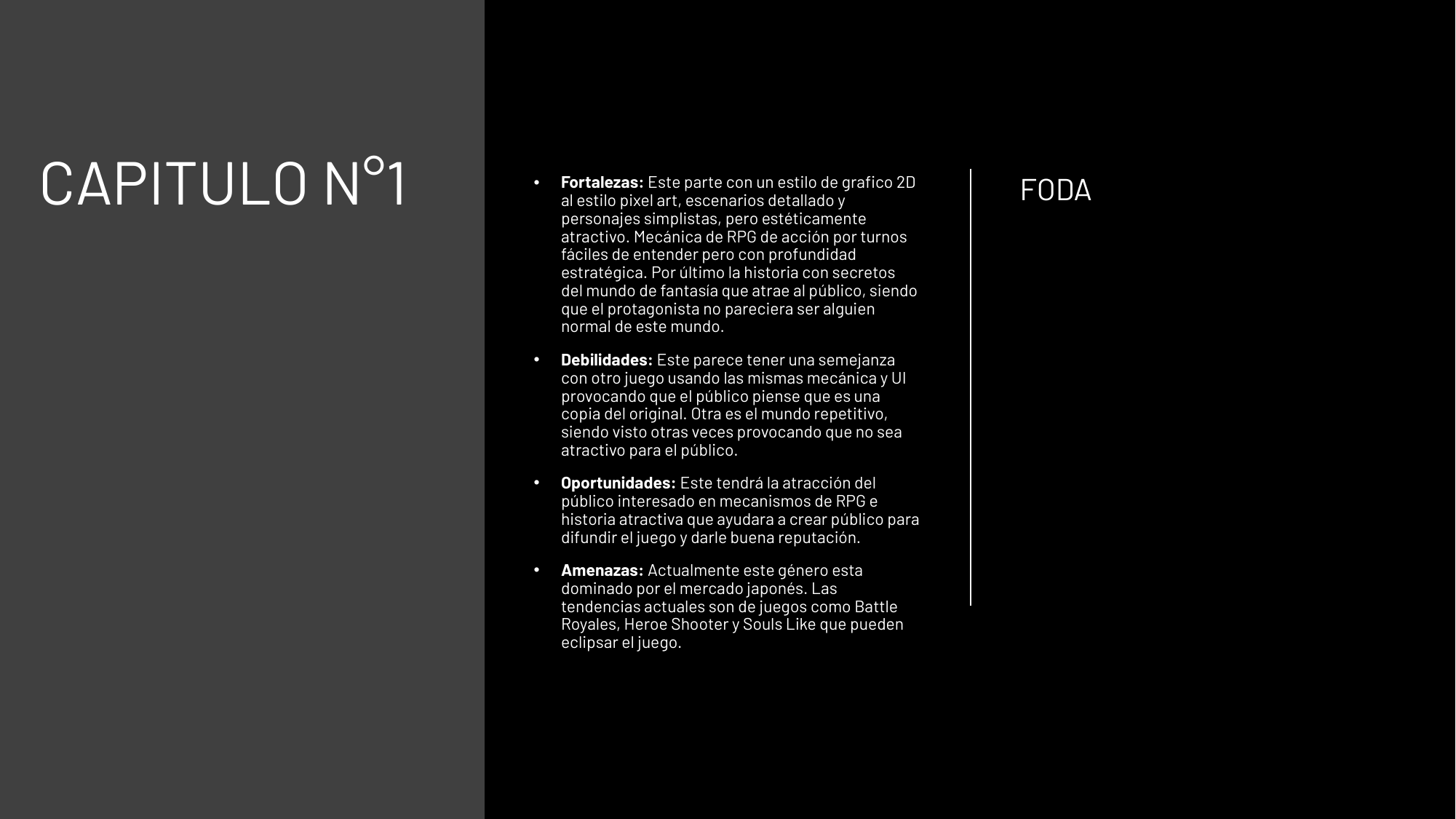

# CAPITULO N°1
Fortalezas: Este parte con un estilo de grafico 2D al estilo pixel art, escenarios detallado y personajes simplistas, pero estéticamente atractivo. Mecánica de RPG de acción por turnos fáciles de entender pero con profundidad estratégica. Por último la historia con secretos del mundo de fantasía que atrae al público, siendo que el protagonista no pareciera ser alguien normal de este mundo.​
Debilidades: Este parece tener una semejanza con otro juego usando las mismas mecánica y UI provocando que el público piense que es una copia del original. Otra es el mundo repetitivo, siendo visto otras veces provocando que no sea atractivo para el público.​
Oportunidades: Este tendrá la atracción del público interesado en mecanismos de RPG e historia atractiva que ayudara a crear público para difundir el juego y darle buena reputación.​
Amenazas: Actualmente este género esta dominado por el mercado japonés. Las tendencias actuales son de juegos como Battle Royales, Heroe Shooter y Souls Like que pueden eclipsar el juego.​
FODA